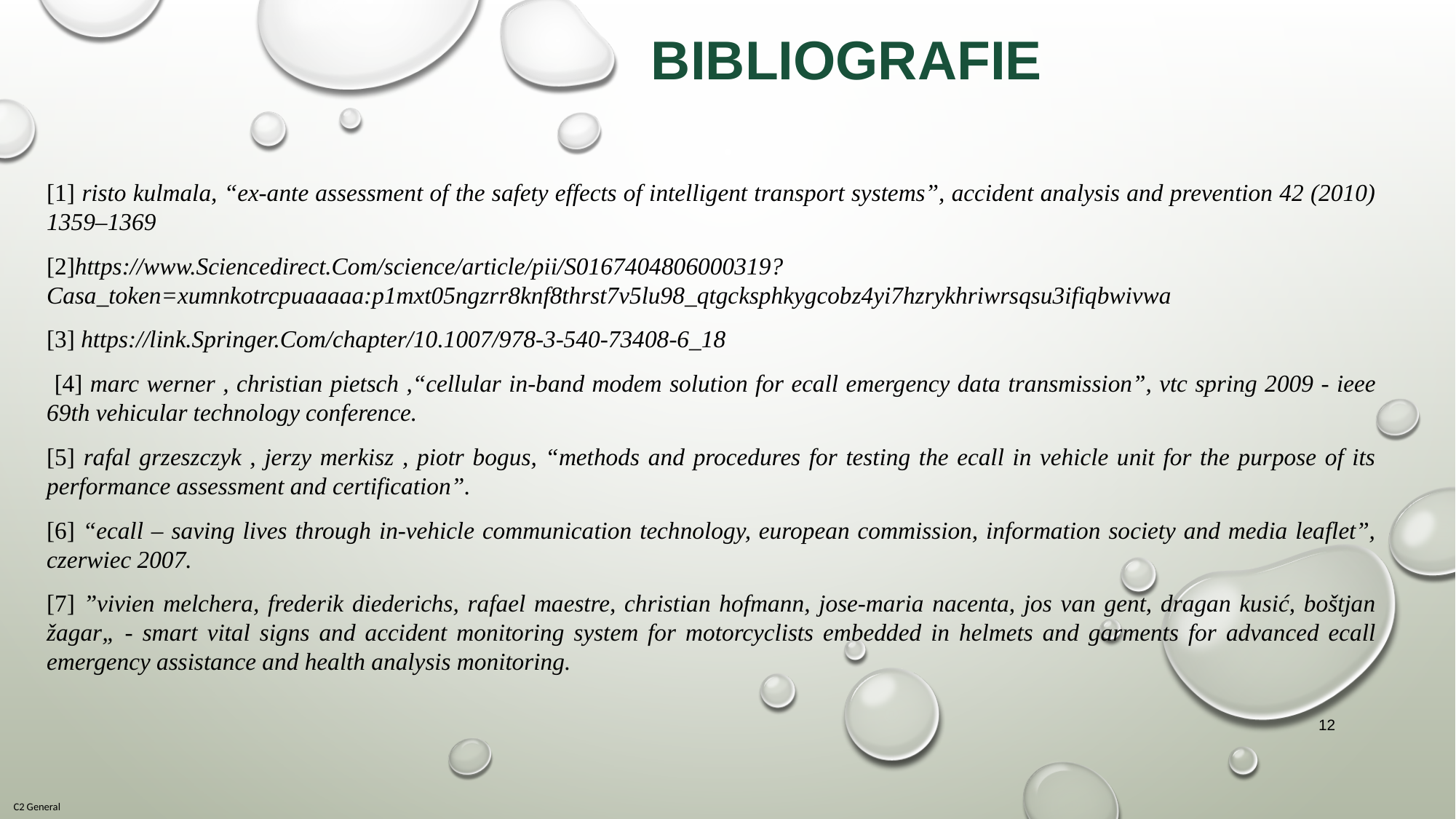

# bIBLIOGRAFIE
[1] risto kulmala, “ex-ante assessment of the safety effects of intelligent transport systems”, accident analysis and prevention 42 (2010) 1359–1369
[2]https://www.Sciencedirect.Com/science/article/pii/S0167404806000319?Casa_token=xumnkotrcpuaaaaa:p1mxt05ngzrr8knf8thrst7v5lu98_qtgcksphkygcobz4yi7hzrykhriwrsqsu3ifiqbwivwa
[3] https://link.Springer.Com/chapter/10.1007/978-3-540-73408-6_18
 [4] marc werner , christian pietsch ,“cellular in-band modem solution for ecall emergency data transmission”, vtc spring 2009 - ieee 69th vehicular technology conference.
[5] rafal grzeszczyk , jerzy merkisz , piotr bogus, “methods and procedures for testing the ecall in vehicle unit for the purpose of its performance assessment and certification”.
[6] “ecall – saving lives through in-vehicle communication technology, european commission, information society and media leaflet”, czerwiec 2007.
[7] ”vivien melchera, frederik diederichs, rafael maestre, christian hofmann, jose-maria nacenta, jos van gent, dragan kusić, boštjan žagar„ - smart vital signs and accident monitoring system for motorcyclists embedded in helmets and garments for advanced ecall emergency assistance and health analysis monitoring.

12